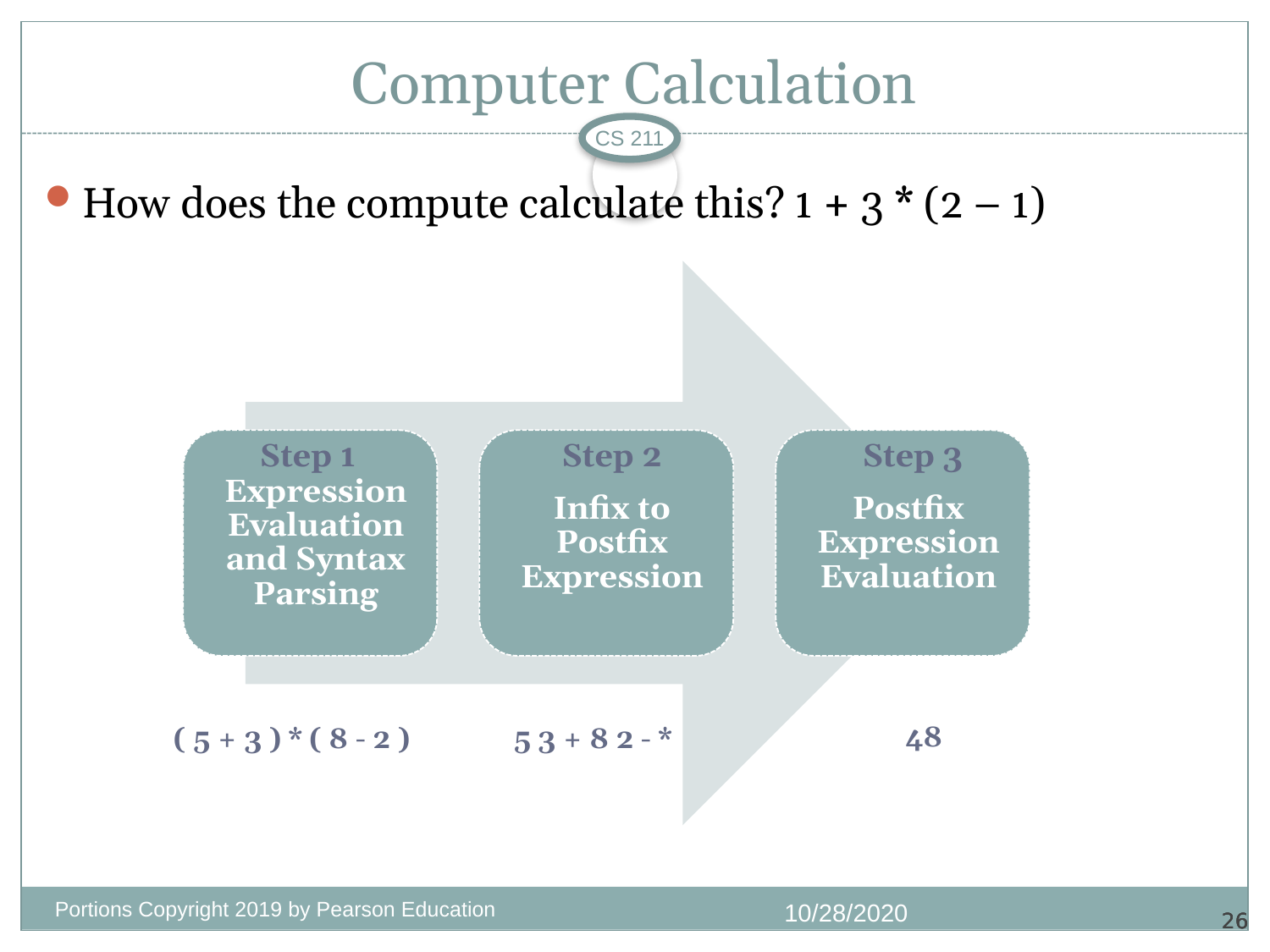

# Computer Calculation
CS 211
How does the compute calculate this? 1 + 3 * (2 – 1)
Expression Evaluation and Syntax Parsing
Infix to Postfix Expression
Postfix Expression Evaluation
Step 1
Step 2
Step 3
48
5 3 + 8 2 - *
( 5 + 3 ) * ( 8 - 2 )
Portions Copyright 2019 by Pearson Education
10/28/2020